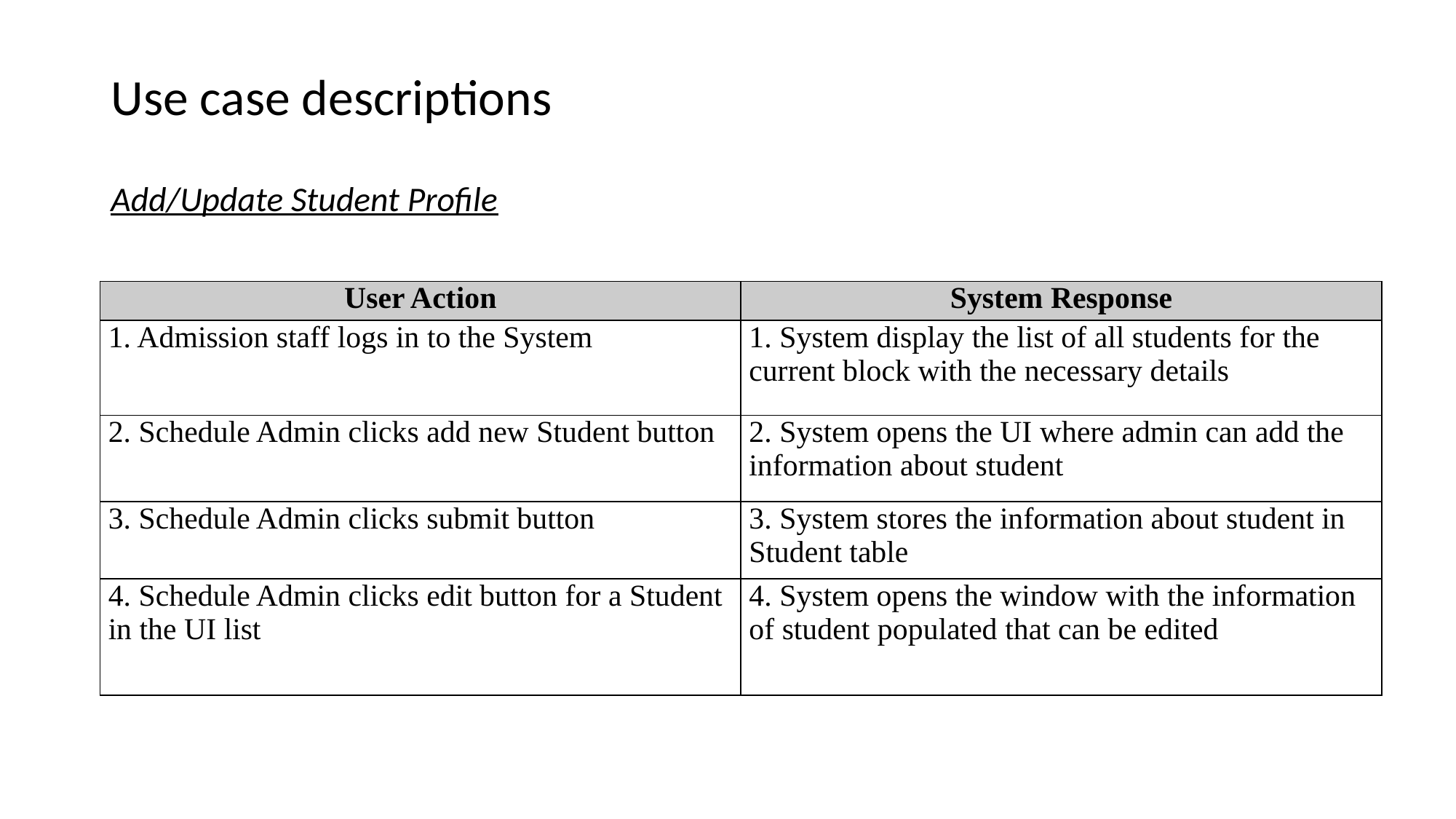

# Use case descriptions Add/Update Student Profile
| User Action | System Response |
| --- | --- |
| 1. Admission staff logs in to the System | 1. System display the list of all students for the current block with the necessary details |
| 2. Schedule Admin clicks add new Student button | 2. System opens the UI where admin can add the information about student |
| 3. Schedule Admin clicks submit button | 3. System stores the information about student in Student table |
| 4. Schedule Admin clicks edit button for a Student in the UI list | 4. System opens the window with the information of student populated that can be edited |